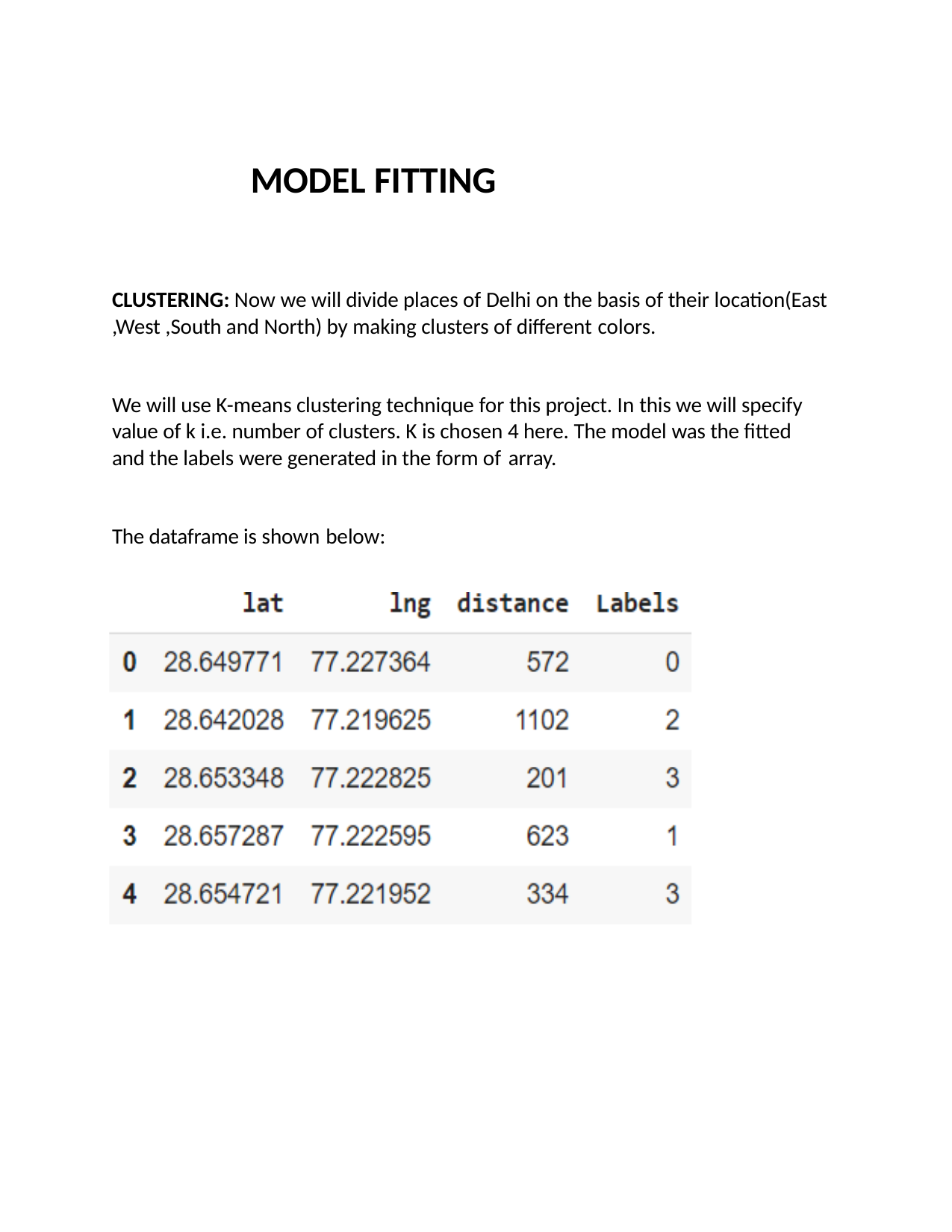

# MODEL FITTING
CLUSTERING: Now we will divide places of Delhi on the basis of their location(East
,West ,South and North) by making clusters of different colors.

We will use K-means clustering technique for this project. In this we will specify  value of k i.e. number of clusters. K is chosen 4 here. The model was the fitted  and the labels were generated in the form of array.

The dataframe is shown below: